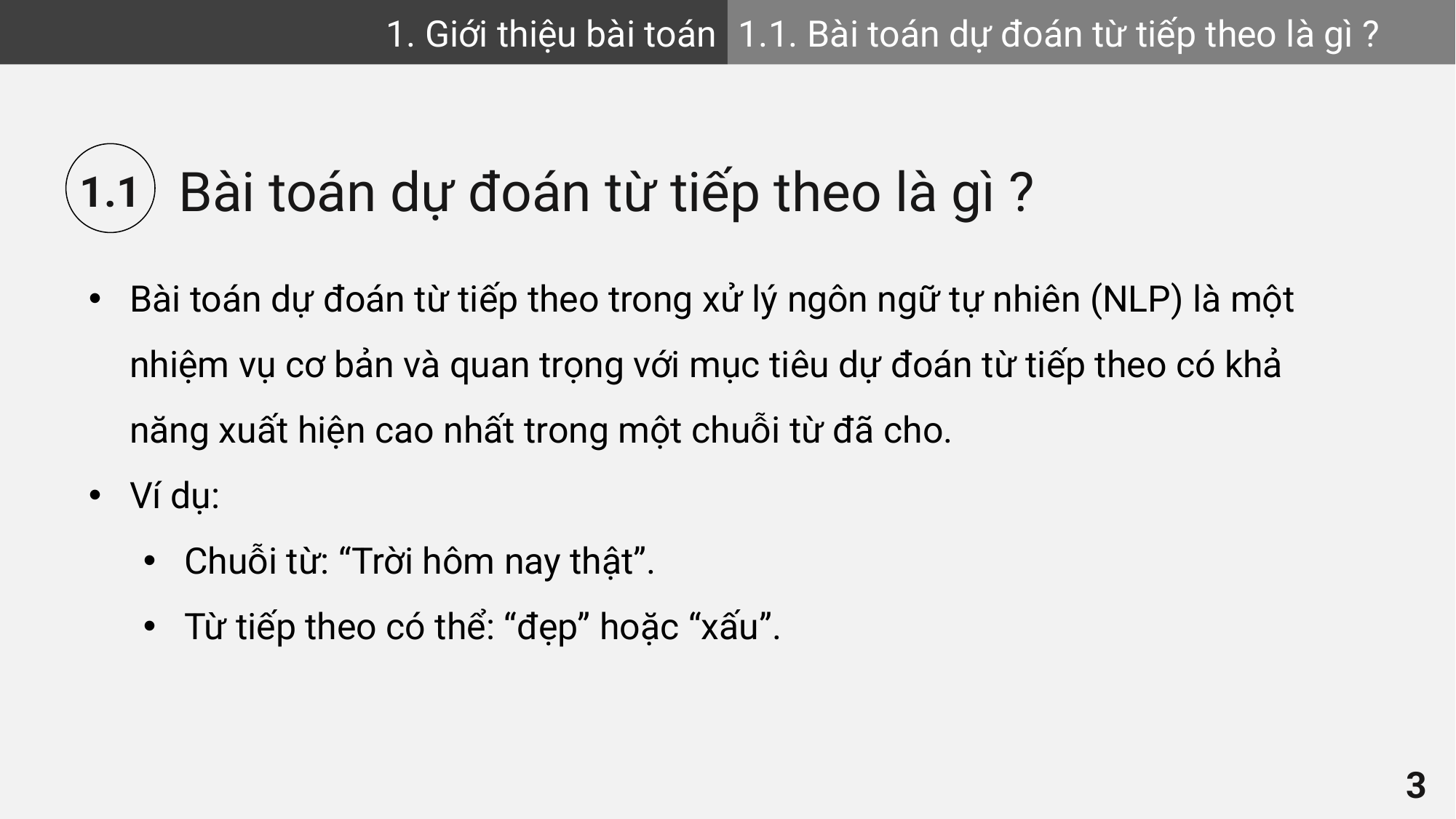

1. Giới thiệu bài toán
1.1. Bài toán dự đoán từ tiếp theo là gì ?

1.1
Bài toán dự đoán từ tiếp theo là gì ?
Bài toán dự đoán từ tiếp theo trong xử lý ngôn ngữ tự nhiên (NLP) là một nhiệm vụ cơ bản và quan trọng với mục tiêu dự đoán từ tiếp theo có khả năng xuất hiện cao nhất trong một chuỗi từ đã cho.
Ví dụ:
Chuỗi từ: “Trời hôm nay thật”.
Từ tiếp theo có thể: “đẹp” hoặc “xấu”.
3